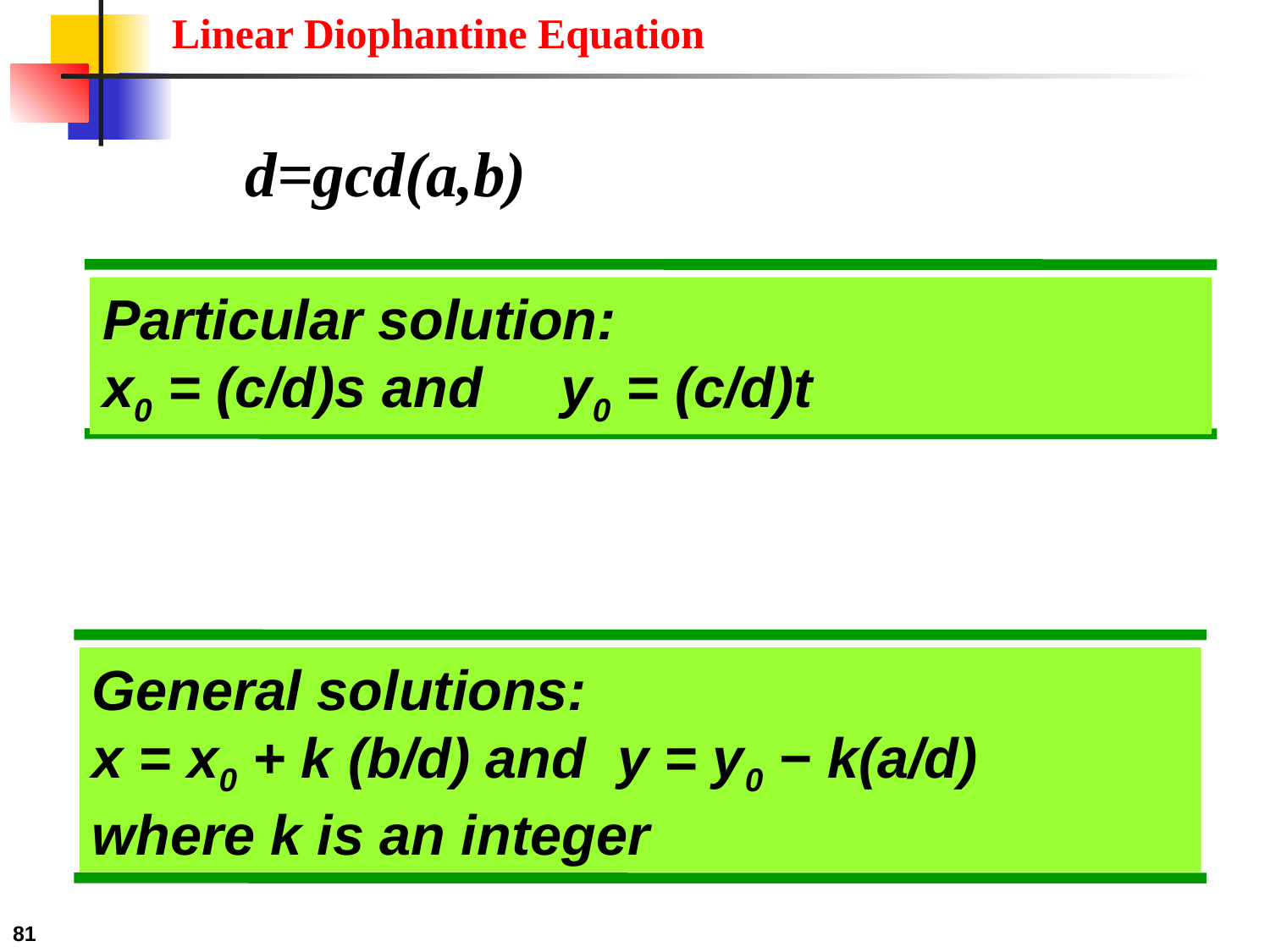

Linear Diophantine Equation

d=gcd(a,b)

Particular solution:
x0 = (c/d)s and     y0 = (c/d)t

General solutions:
x = x0 + k (b/d) and  y = y0 − k(a/d)
where k is an integer

81